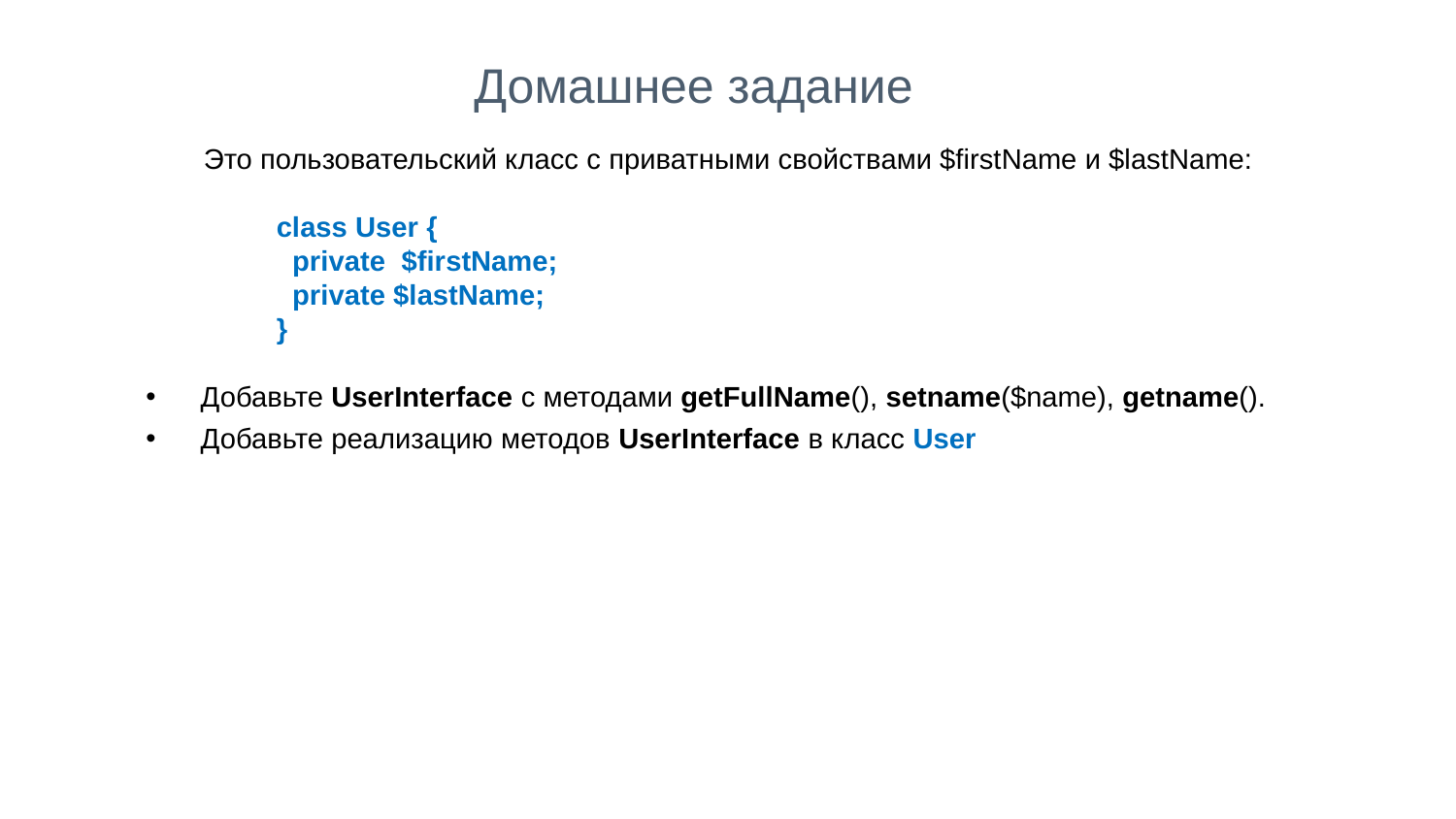

Домашнее задание
Это пользовательский класс с приватными свойствами $firstName и $lastName:

class User {
  private  $firstName;
  private $lastName;
}

Добавьте UserInterface с методами getFullName(), setname($name), getname().
Добавьте реализацию методов UserInterface в класс User